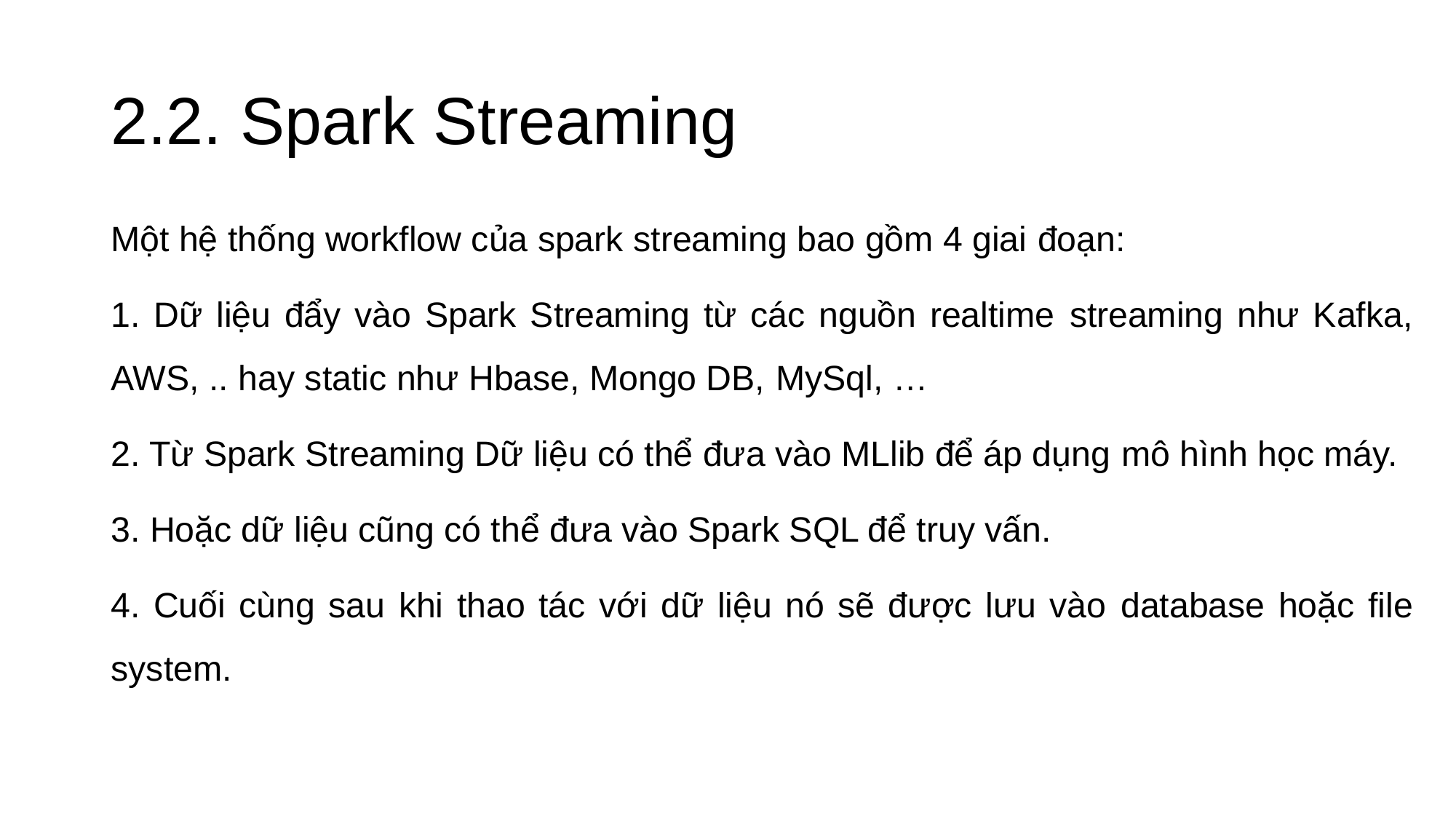

# 2.2. Spark Streaming
Một hệ thống workflow của spark streaming bao gồm 4 giai đoạn:
1. Dữ liệu đẩy vào Spark Streaming từ các nguồn realtime streaming như Kafka, AWS, .. hay static như Hbase, Mongo DB, MySql, …
2. Từ Spark Streaming Dữ liệu có thể đưa vào MLlib để áp dụng mô hình học máy.
3. Hoặc dữ liệu cũng có thể đưa vào Spark SQL để truy vấn.
4. Cuối cùng sau khi thao tác với dữ liệu nó sẽ được lưu vào database hoặc file system.